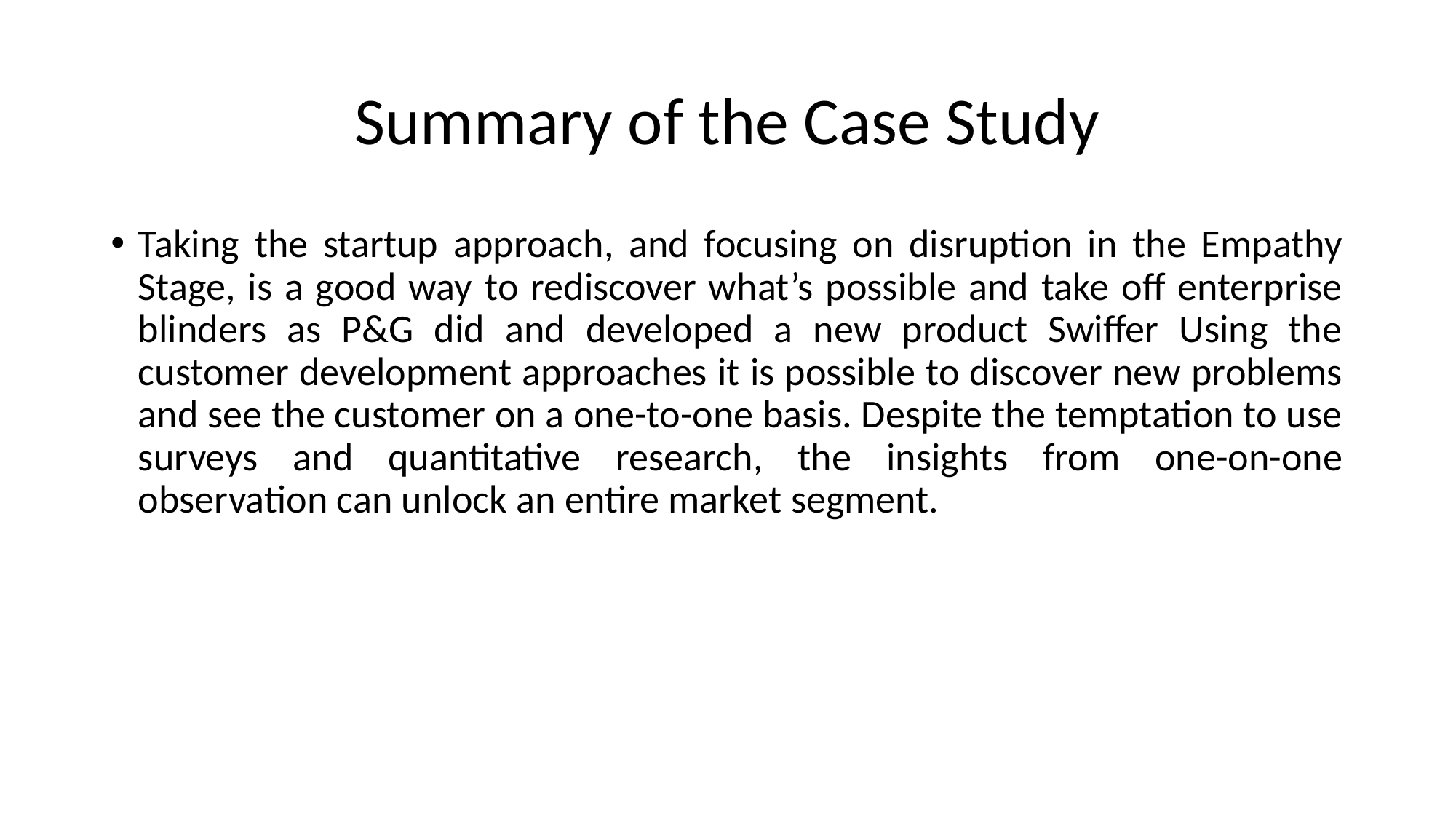

# Summary of the Case Study
Taking the startup approach, and focusing on disruption in the Empathy Stage, is a good way to rediscover what’s possible and take off enterprise blinders as P&G did and developed a new product Swiffer Using the customer development approaches it is possible to discover new problems and see the customer on a one-to-one basis. Despite the temptation to use surveys and quantitative research, the insights from one-on-one observation can unlock an entire market segment.